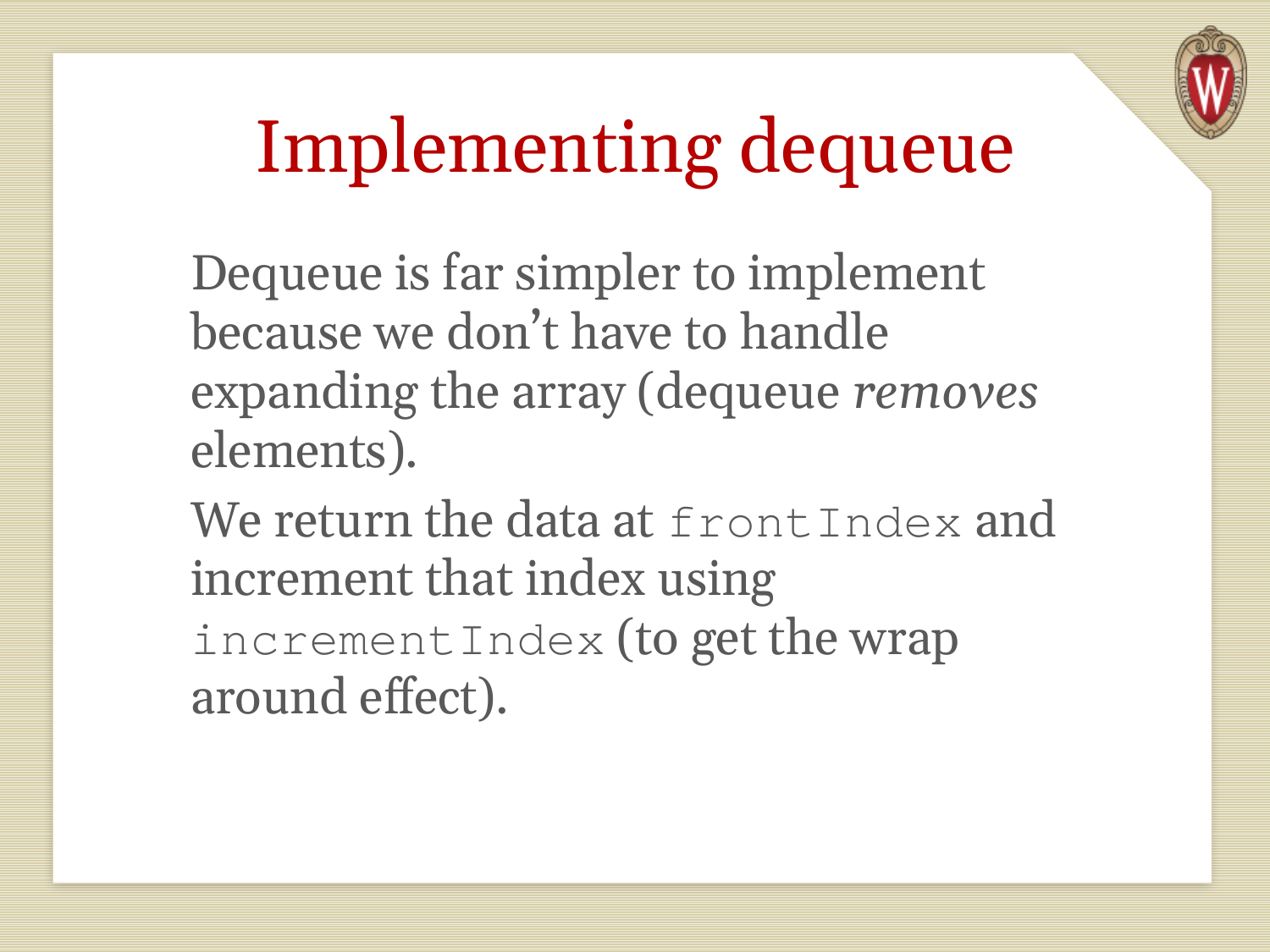

# Implementing dequeue
Dequeue is far simpler to implement because we don’t have to handle expanding the array (dequeue removes elements).
We return the data at frontIndex and increment that index using incrementIndex (to get the wrap around effect).